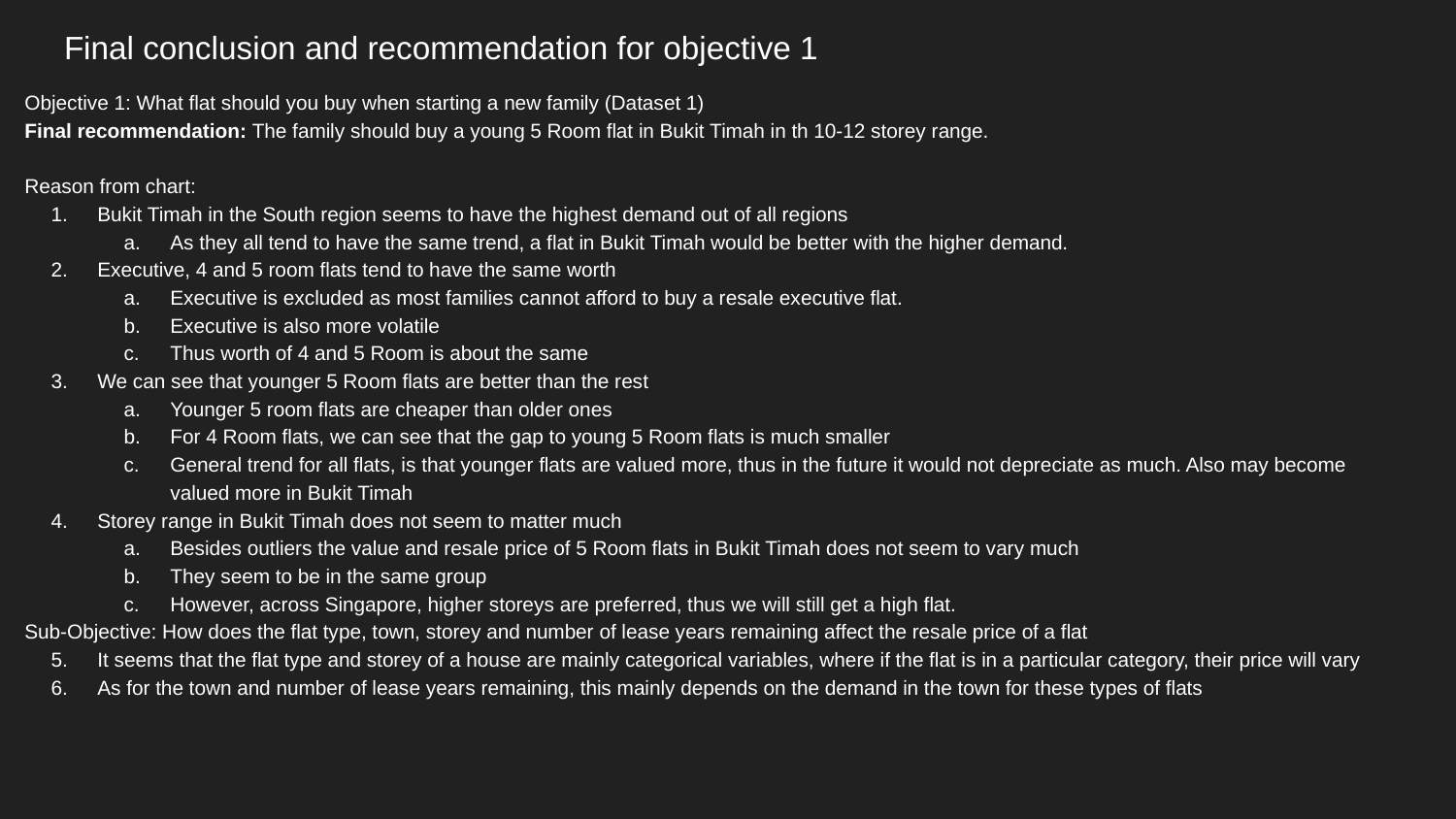

# Final conclusion and recommendation for objective 1
Objective 1: What flat should you buy when starting a new family (Dataset 1)
Final recommendation: The family should buy a young 5 Room flat in Bukit Timah in th 10-12 storey range.

Reason from chart:
Bukit Timah in the South region seems to have the highest demand out of all regions
As they all tend to have the same trend, a flat in Bukit Timah would be better with the higher demand.
Executive, 4 and 5 room flats tend to have the same worth
Executive is excluded as most families cannot afford to buy a resale executive flat.
Executive is also more volatile
Thus worth of 4 and 5 Room is about the same
We can see that younger 5 Room flats are better than the rest
Younger 5 room flats are cheaper than older ones
For 4 Room flats, we can see that the gap to young 5 Room flats is much smaller
General trend for all flats, is that younger flats are valued more, thus in the future it would not depreciate as much. Also may become valued more in Bukit Timah
Storey range in Bukit Timah does not seem to matter much
Besides outliers the value and resale price of 5 Room flats in Bukit Timah does not seem to vary much
They seem to be in the same group
However, across Singapore, higher storeys are preferred, thus we will still get a high flat.
Sub-Objective: How does the flat type, town, storey and number of lease years remaining affect the resale price of a flat
It seems that the flat type and storey of a house are mainly categorical variables, where if the flat is in a particular category, their price will vary
As for the town and number of lease years remaining, this mainly depends on the demand in the town for these types of flats